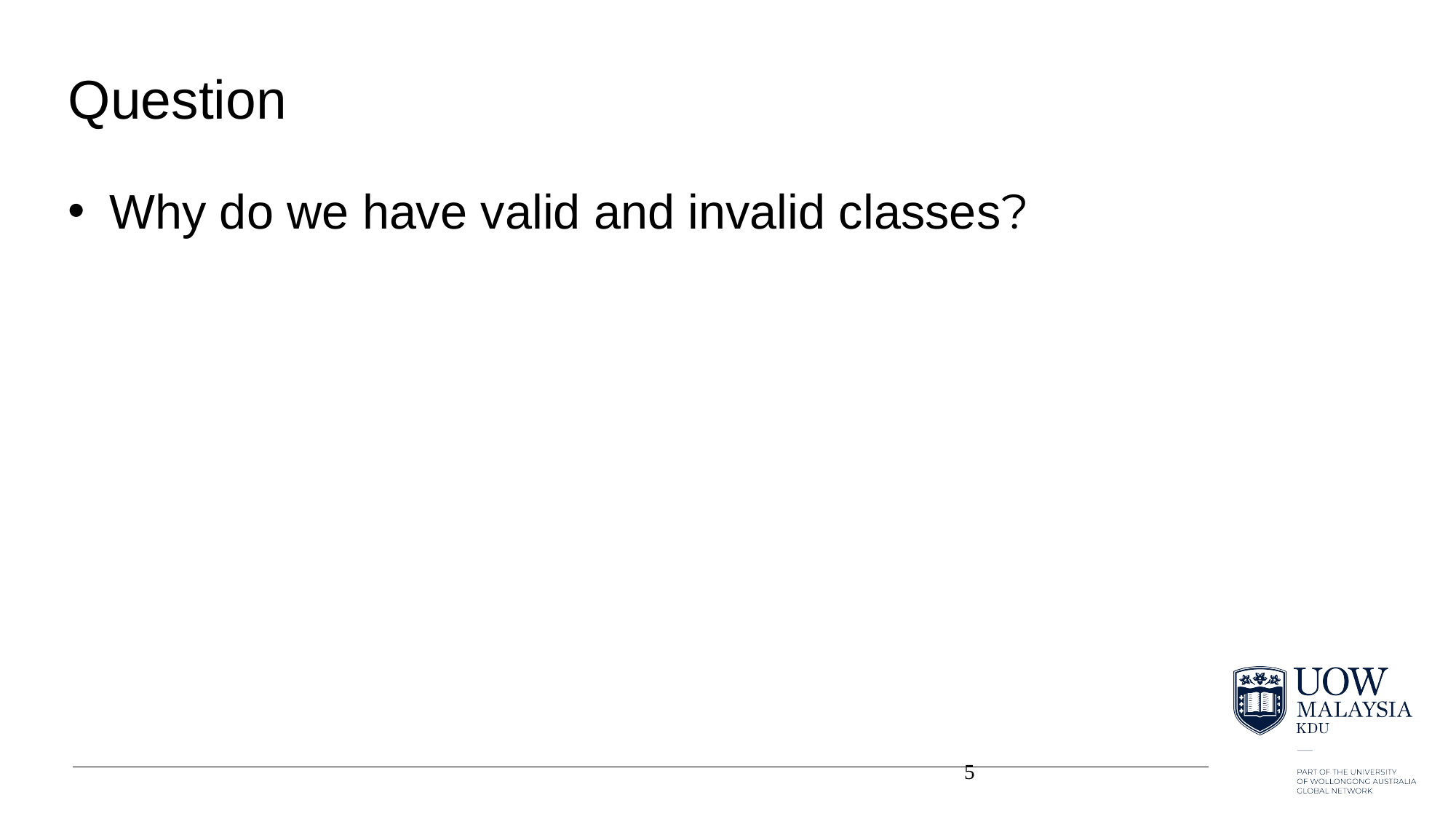

# Question
Why do we have valid and invalid classes?

5